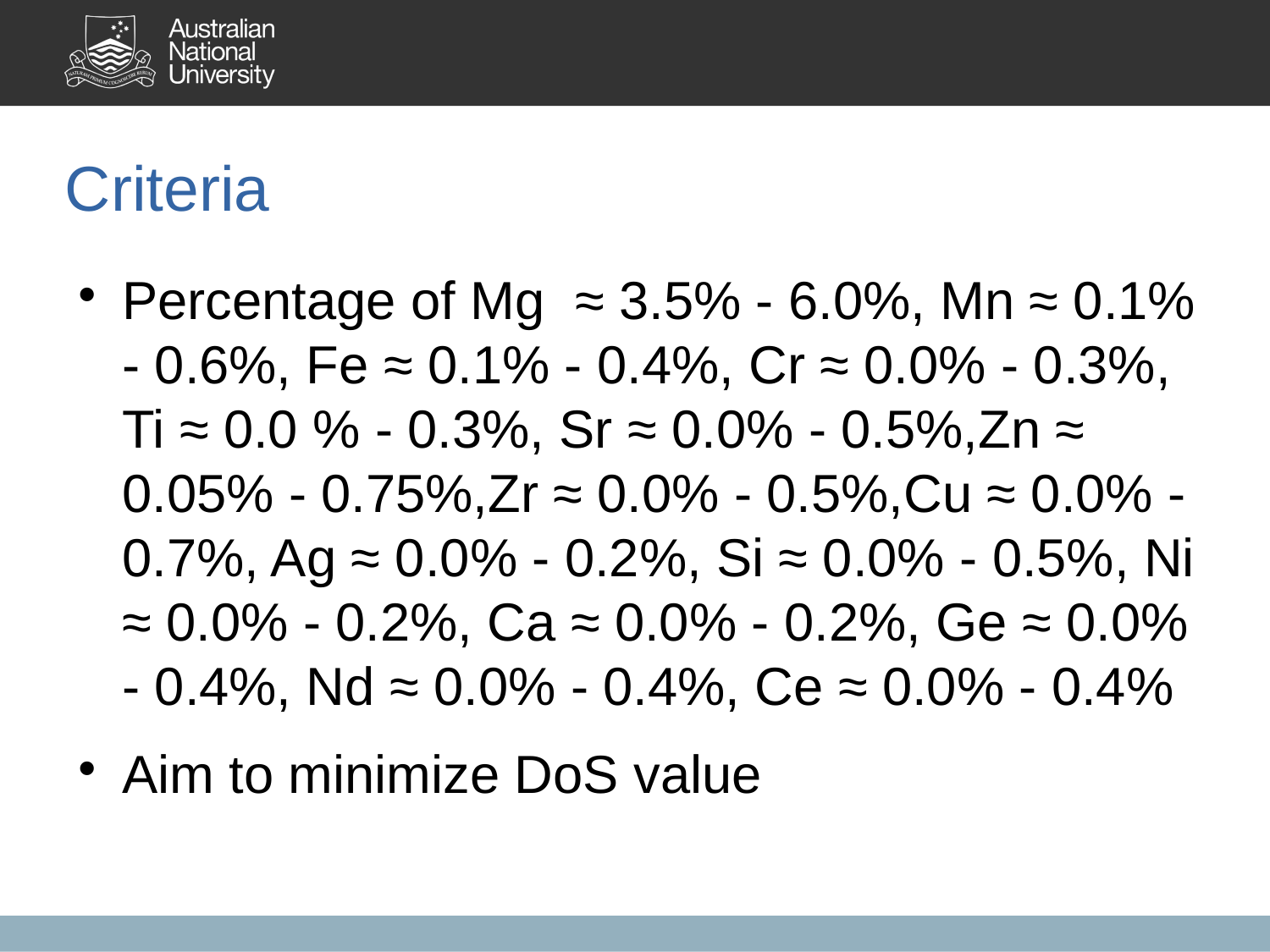

Criteria
Percentage of Mg  ≈ 3.5% - 6.0%, Mn ≈ 0.1% - 0.6%, Fe ≈ 0.1% - 0.4%, Cr ≈ 0.0% - 0.3%, Ti ≈ 0.0 % - 0.3%, Sr ≈ 0.0% - 0.5%,Zn ≈ 0.05% - 0.75%,Zr ≈ 0.0% - 0.5%,Cu ≈ 0.0% - 0.7%, Ag ≈ 0.0% - 0.2%, Si ≈ 0.0% - 0.5%, Ni ≈ 0.0% - 0.2%, Ca ≈ 0.0% - 0.2%, Ge ≈ 0.0% - 0.4%, Nd ≈ 0.0% - 0.4%, Ce ≈ 0.0% - 0.4%
Aim to minimize DoS value